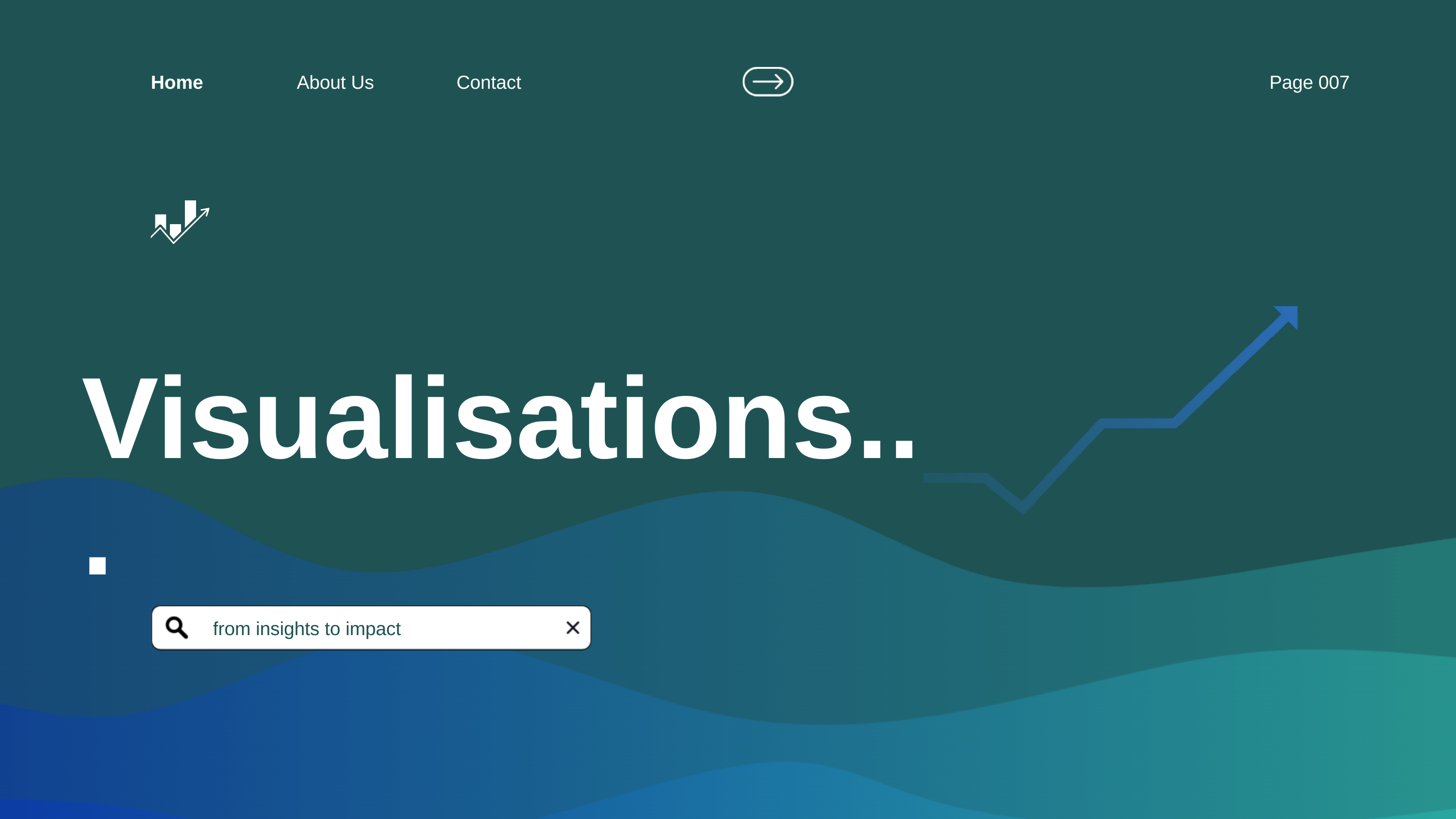

Home
About Us
Contact
Page 007

Visualisations...

from insights to impact